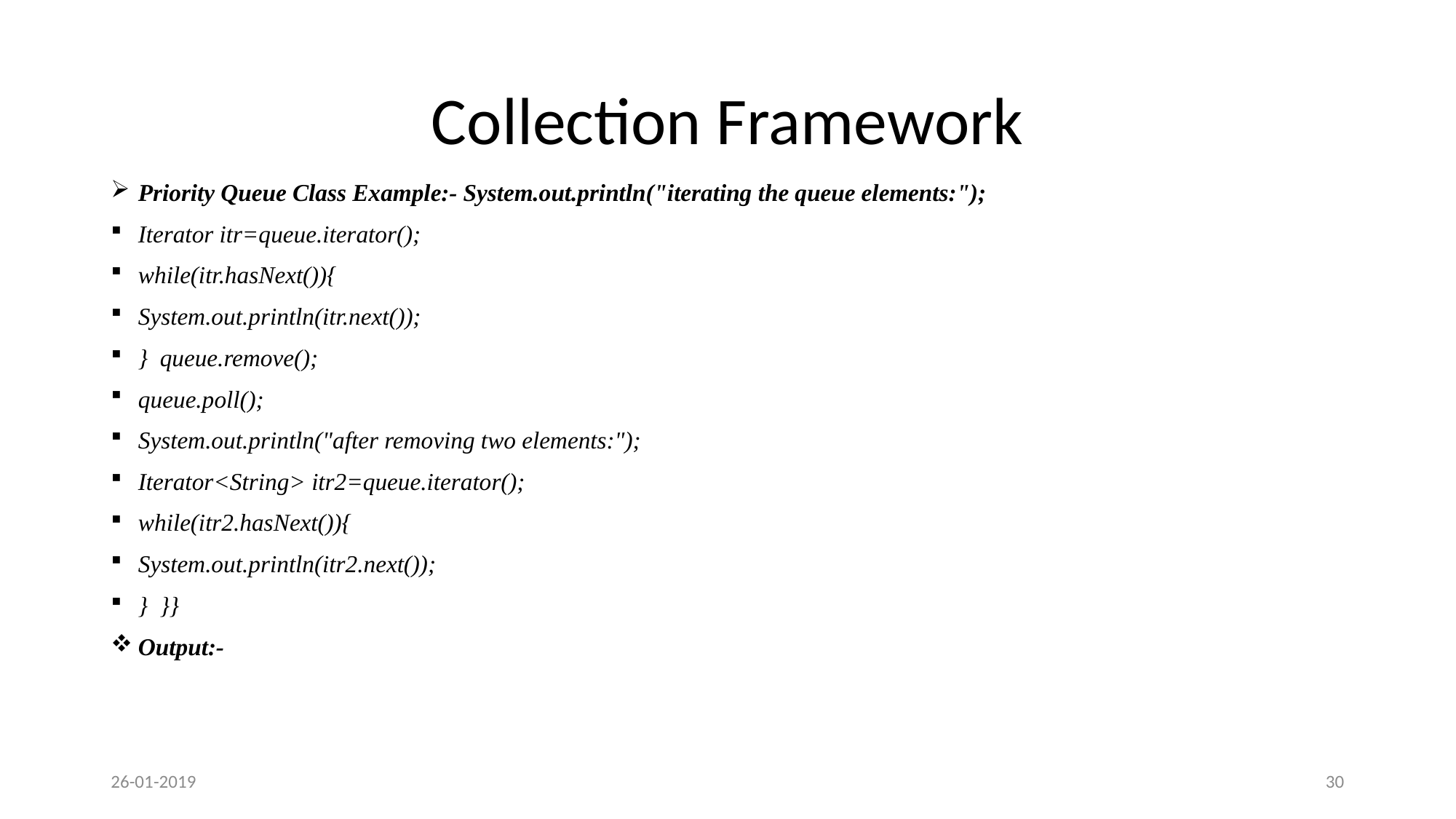

# Collection Framework
Priority Queue Class Example:- System.out.println("iterating the queue elements:");
Iterator itr=queue.iterator();
while(itr.hasNext()){
System.out.println(itr.next());
}  queue.remove();
queue.poll();
System.out.println("after removing two elements:");
Iterator<String> itr2=queue.iterator();
while(itr2.hasNext()){
System.out.println(itr2.next());
}  }}
Output:-

26-01-2019
30